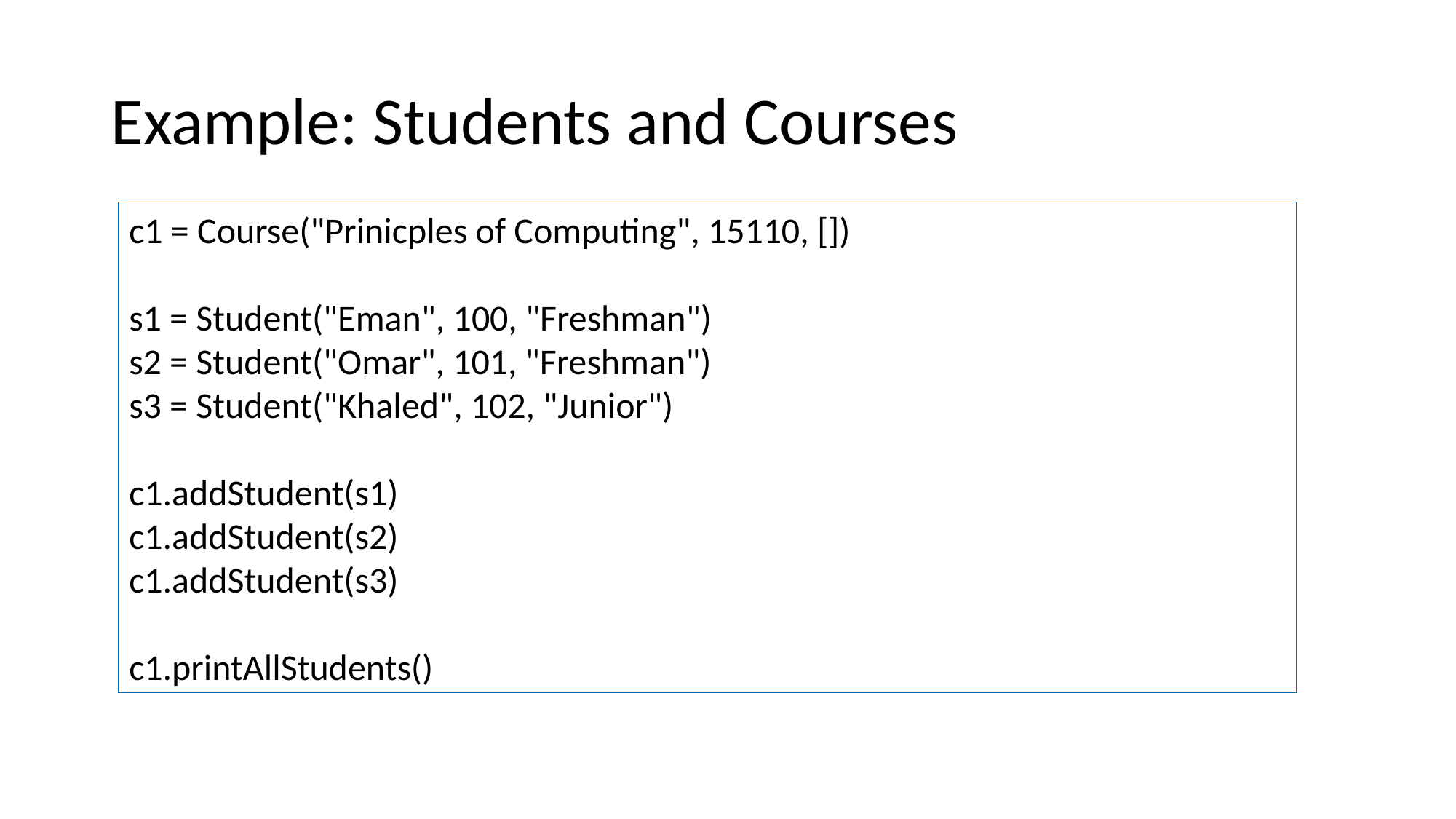

# Example: Students and Courses
c1 = Course("Prinicples of Computing", 15110, [])

s1 = Student("Eman", 100, "Freshman")
s2 = Student("Omar", 101, "Freshman")
s3 = Student("Khaled", 102, "Junior")

c1.addStudent(s1)
c1.addStudent(s2)
c1.addStudent(s3)

c1.printAllStudents()